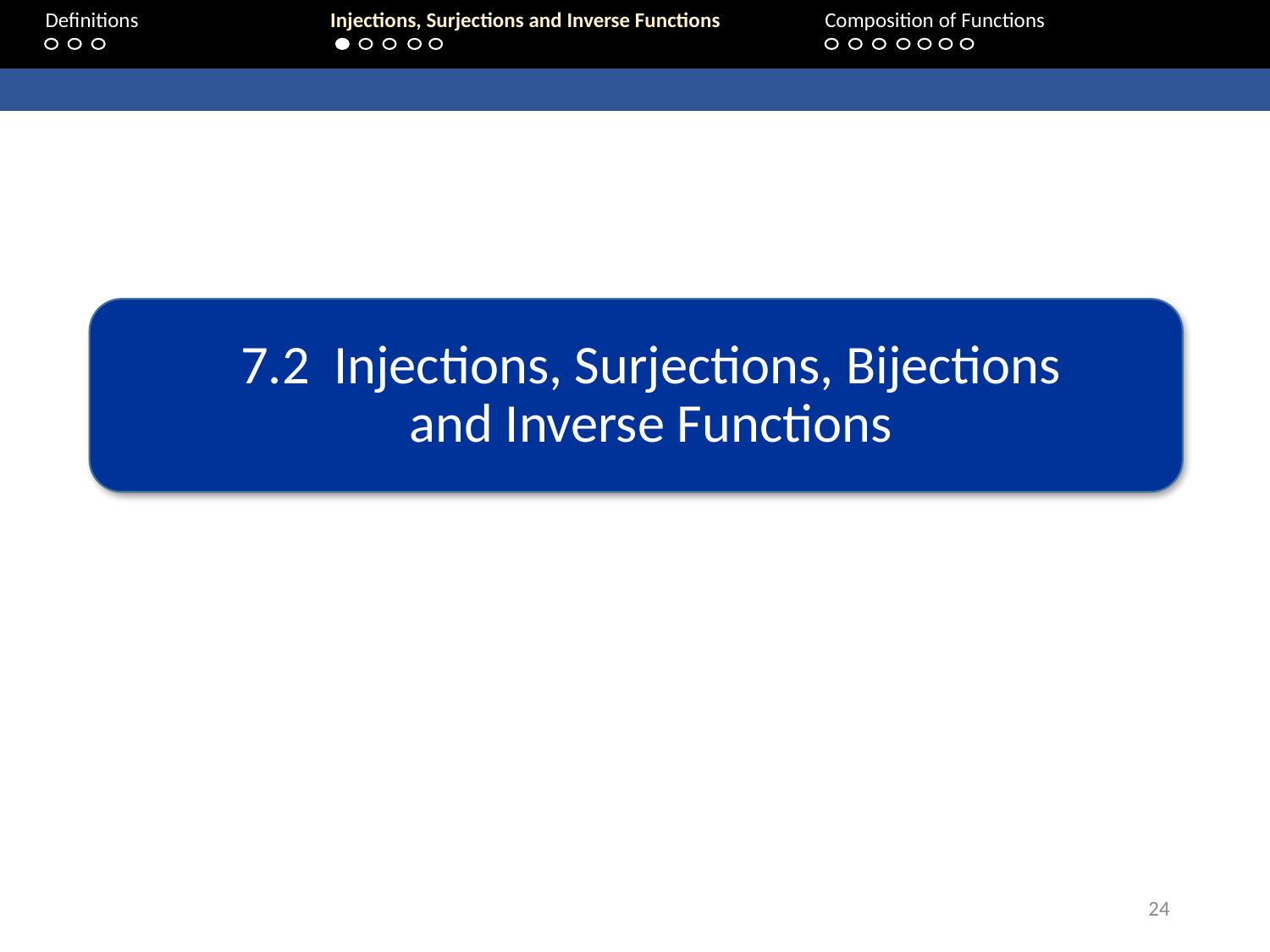

Definitions	 	Injections, Surjections and Inverse Functions 		Composition of Functions

7.2	Injections, Surjections, Bijections
and Inverse Functions
24